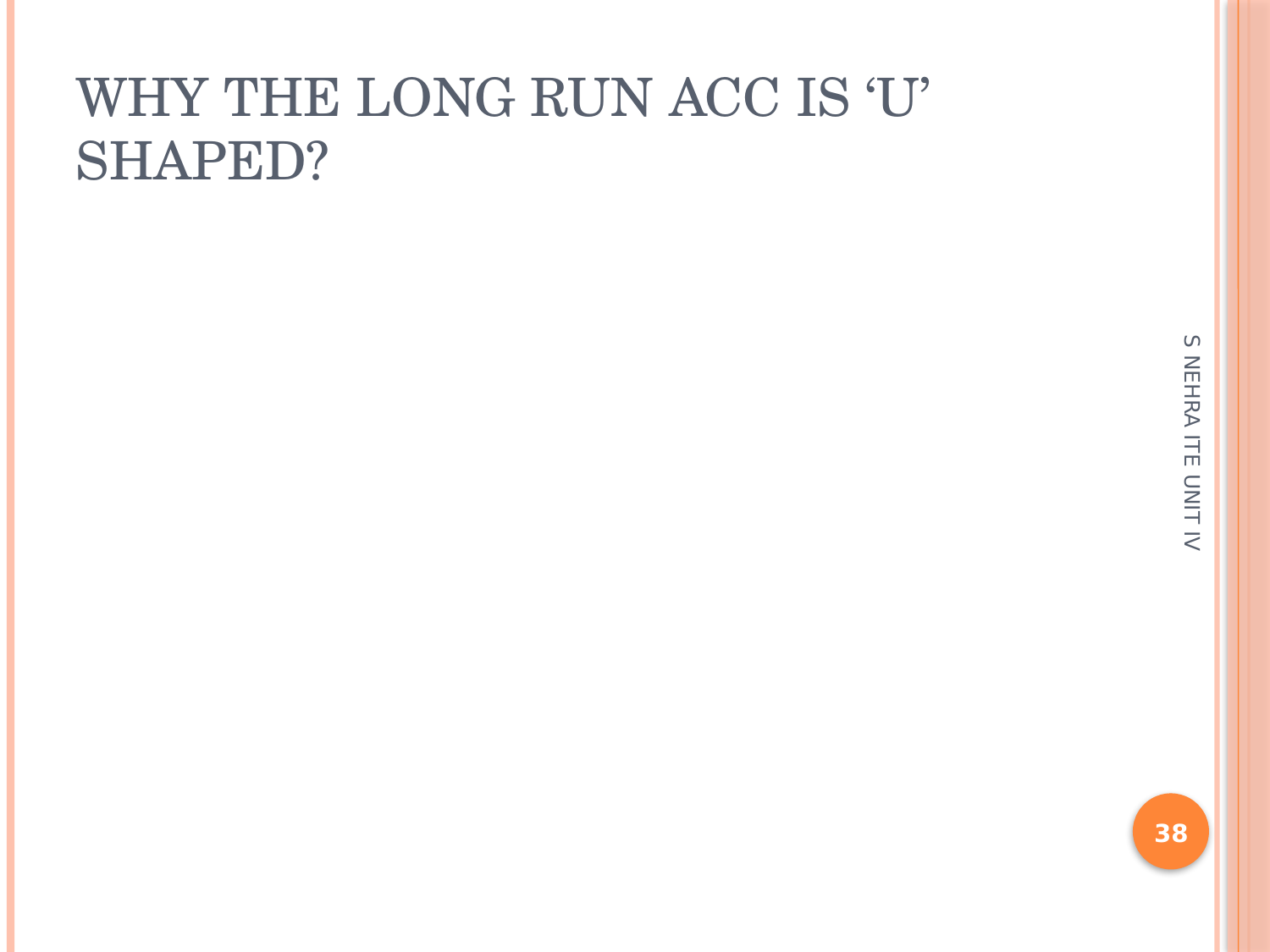

# Why the long run acc is ‘u’ shaped?
S NEHRA ITE UNIT IV
38